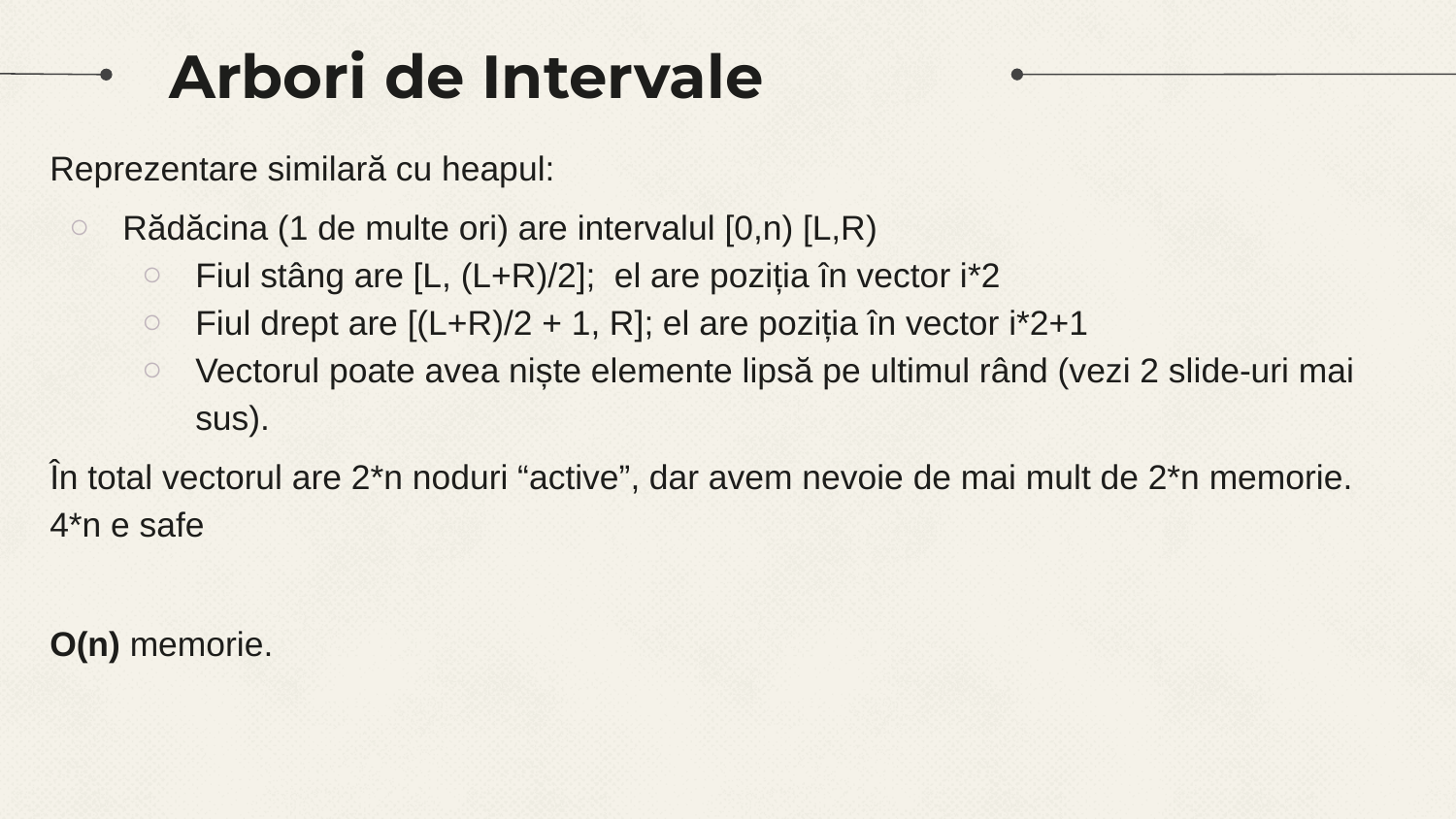

# Arbori de Intervale
Reprezentare similară cu heapul:
Rădăcina (1 de multe ori) are intervalul [0,n) [L,R)
Fiul stâng are [L, (L+R)/2];  el are poziția în vector i*2
Fiul drept are [(L+R)/2 + 1, R]; el are poziția în vector i*2+1
Vectorul poate avea niște elemente lipsă pe ultimul rând (vezi 2 slide-uri mai sus).
În total vectorul are 2*n noduri “active”, dar avem nevoie de mai mult de 2*n memorie. 4*n e safe

O(n) memorie.